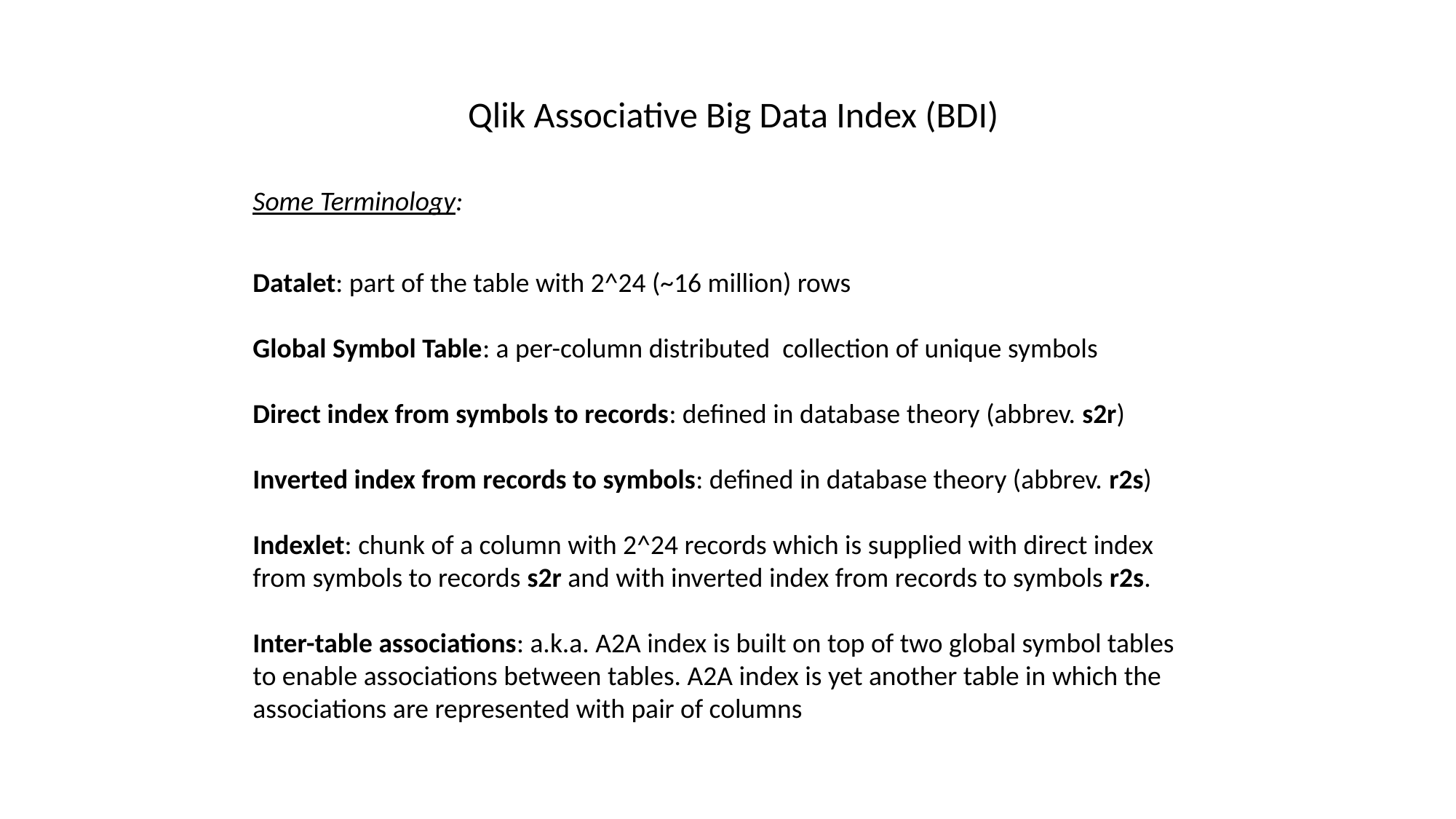

Qlik Associative Big Data Index (BDI)
Some Terminology:
Datalet: part of the table with 2^24 (~16 million) rows

Global Symbol Table: a per-column distributed  collection of unique symbols

Direct index from symbols to records: defined in database theory (abbrev. s2r)

Inverted index from records to symbols: defined in database theory (abbrev. r2s)

Indexlet: chunk of a column with 2^24 records which is supplied with direct index from symbols to records s2r and with inverted index from records to symbols r2s.

Inter-table associations: a.k.a. A2A index is built on top of two global symbol tables to enable associations between tables. A2A index is yet another table in which the associations are represented with pair of columns